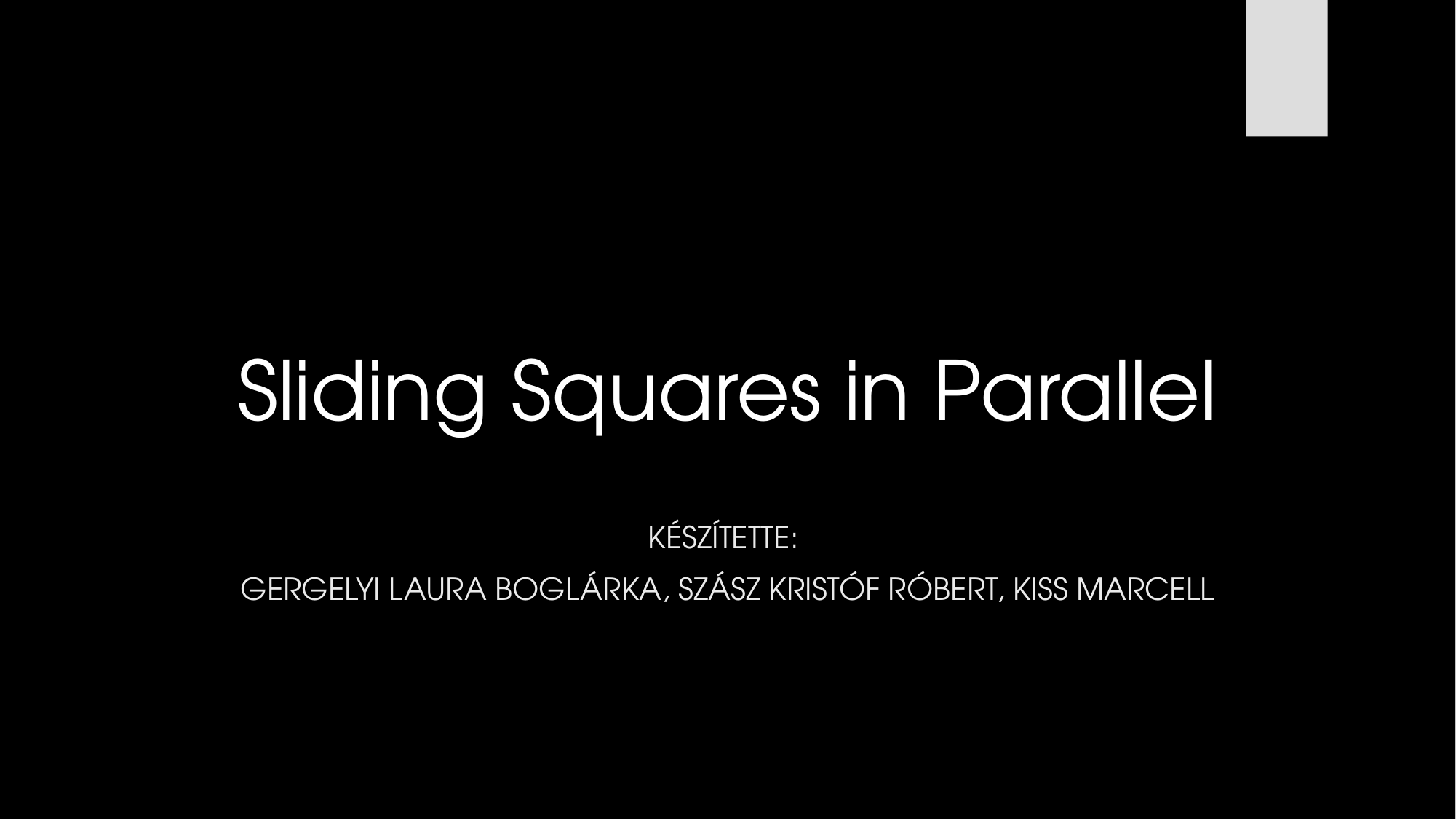

# Sliding Squares in Parallel
KÉSZÍTETTE:
GERGELYI LAURA BOGLÁRKA, SZÁSZ KRISTÓF RÓBERT, KISS MARCELL